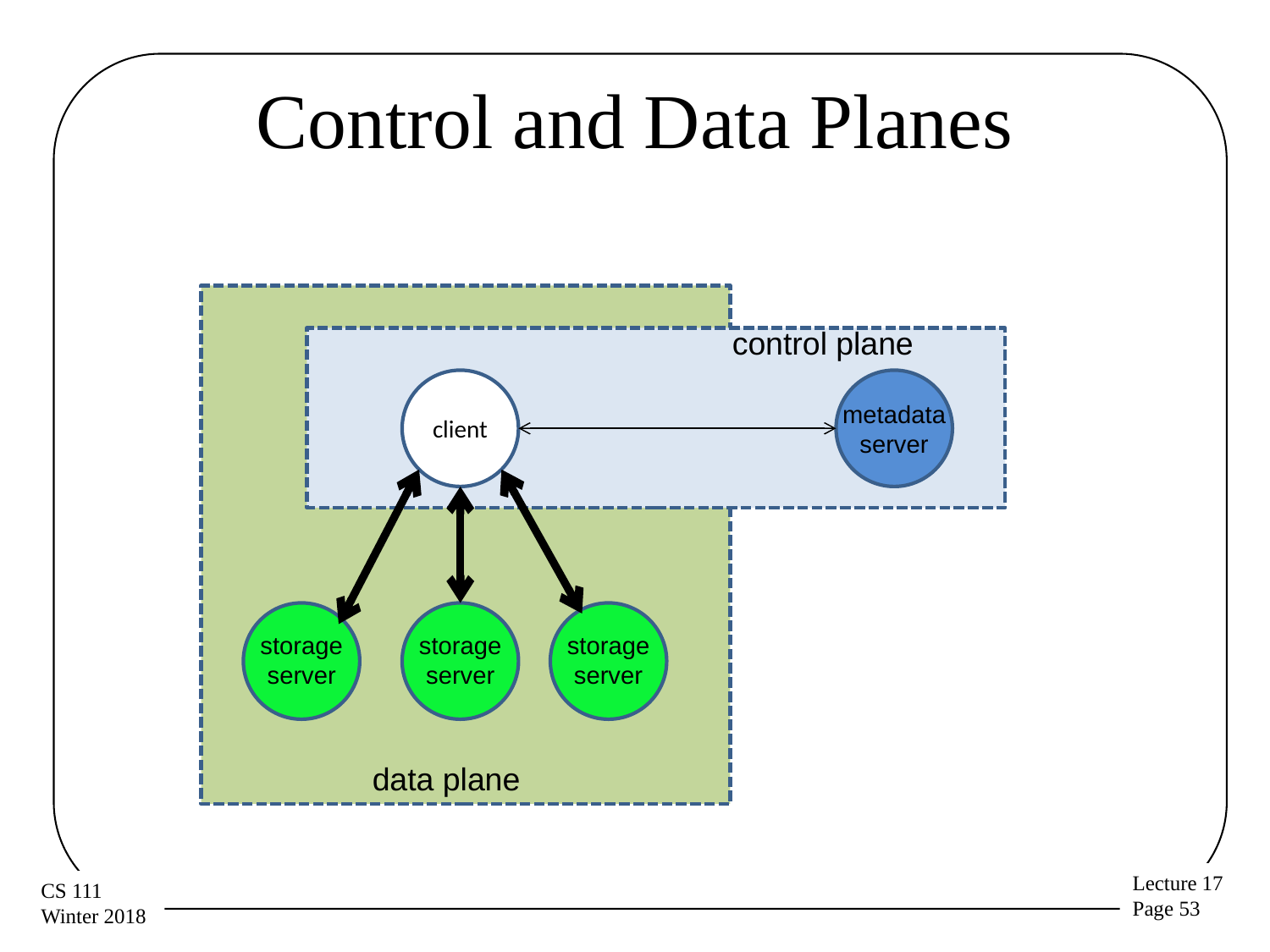

# Control and Data Planes

control plane

client

metadata
server

storage
server
storage
server
storage
server
data plane